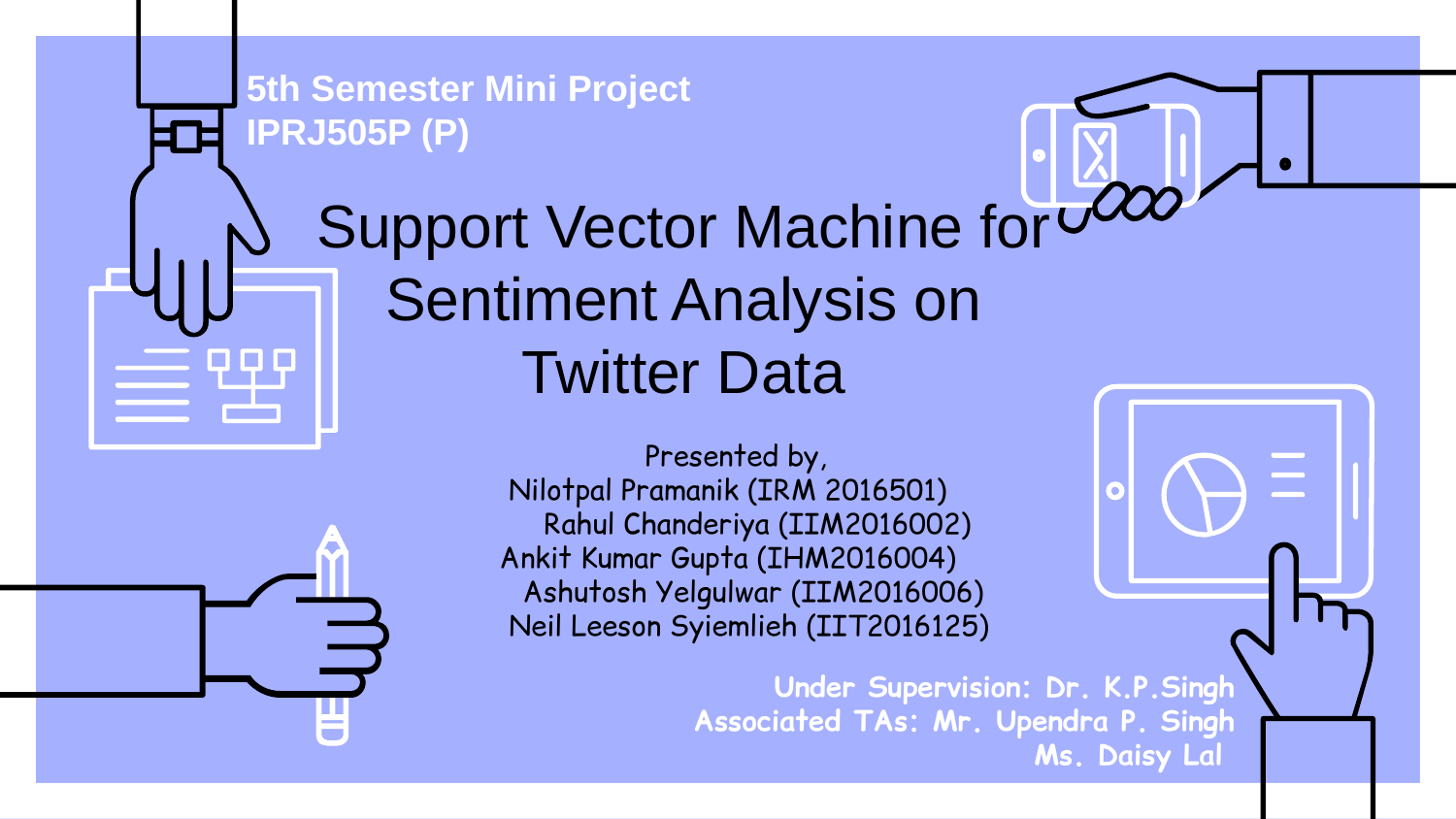

5th Semester Mini Project
IPRJ505P (P)
# Support Vector Machine for Sentiment Analysis on Twitter Data
                       Presented by,
Nilotpal Pramanik (IRM 2016501)
       Rahul Chanderiya (IIM2016002)
Ankit Kumar Gupta (IHM2016004)
      Ashutosh Yelgulwar (IIM2016006)
     Neil Leeson Syiemlieh (IIT2016125)

Under Supervision: Dr. K.P.Singh
Associated TAs: Mr. Upendra P. Singh
Ms. Daisy Lal